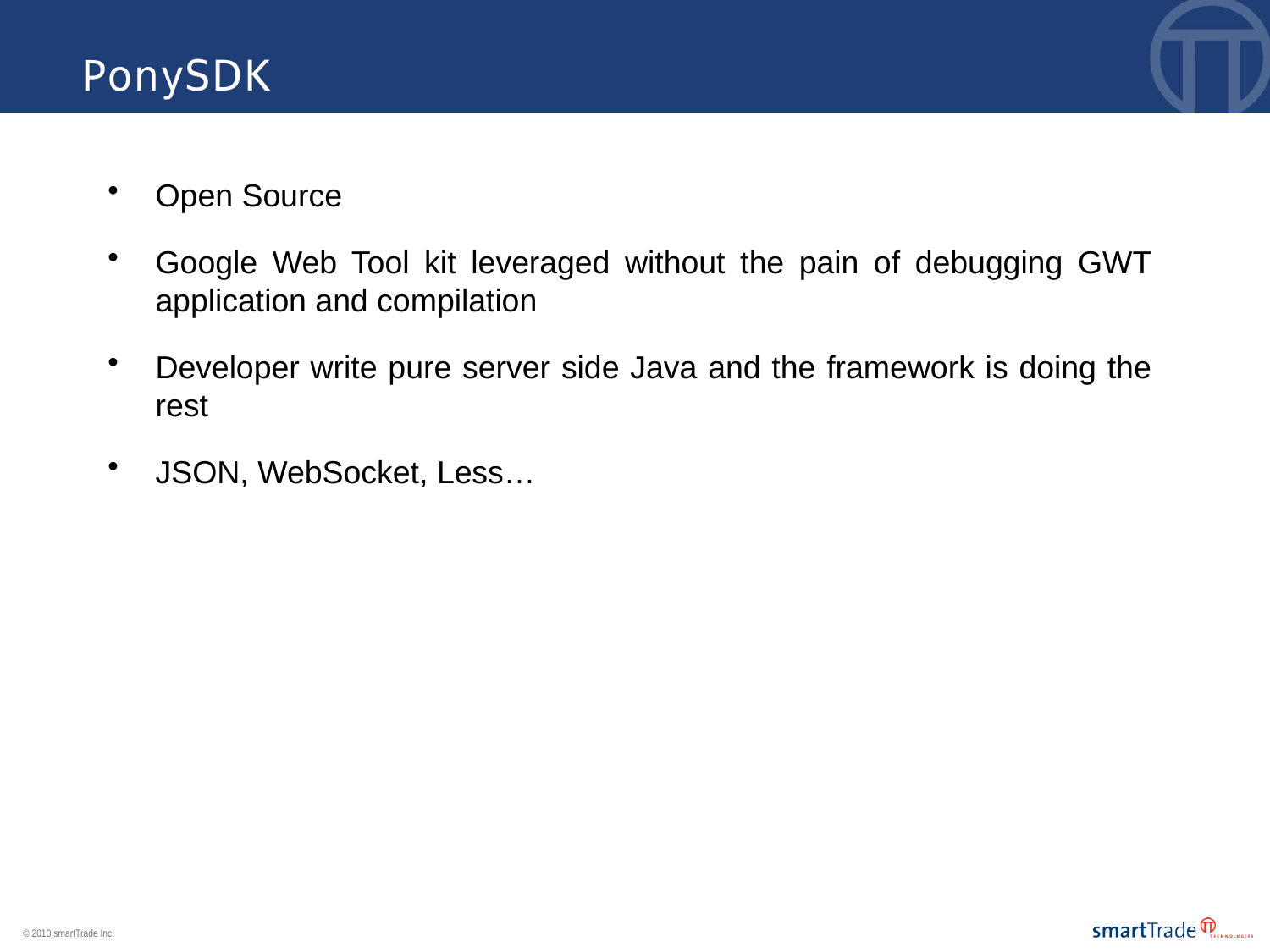

PonySDK
Open Source
Google Web Tool kit leveraged without the pain of debugging GWT application and compilation
Developer write pure server side Java and the framework is doing the rest
JSON, WebSocket, Less…